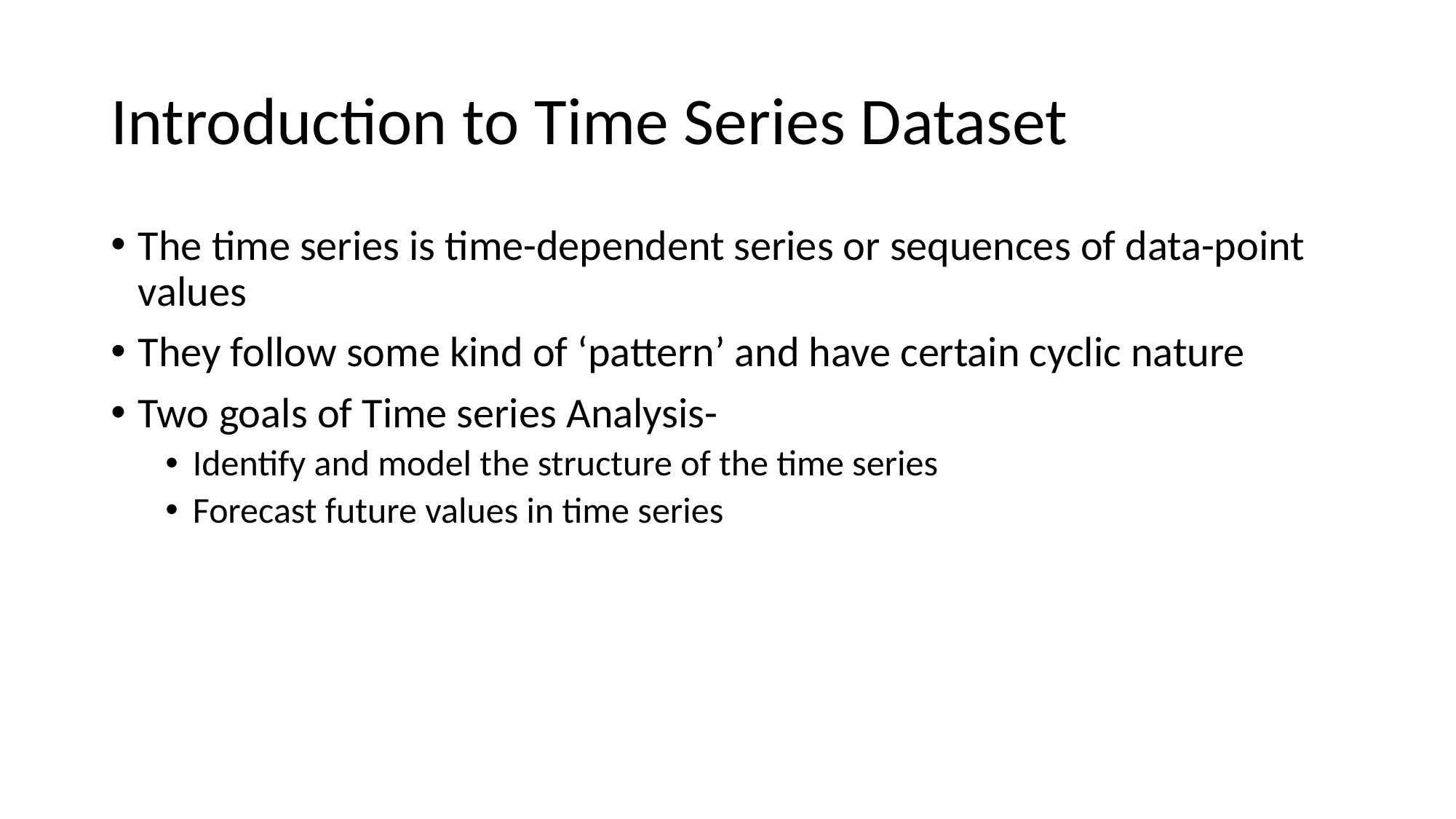

# Introduction to Time Series Dataset
The time series is time-dependent series or sequences of data-point values
They follow some kind of ‘pattern’ and have certain cyclic nature
Two goals of Time series Analysis-
Identify and model the structure of the time series
Forecast future values in time series